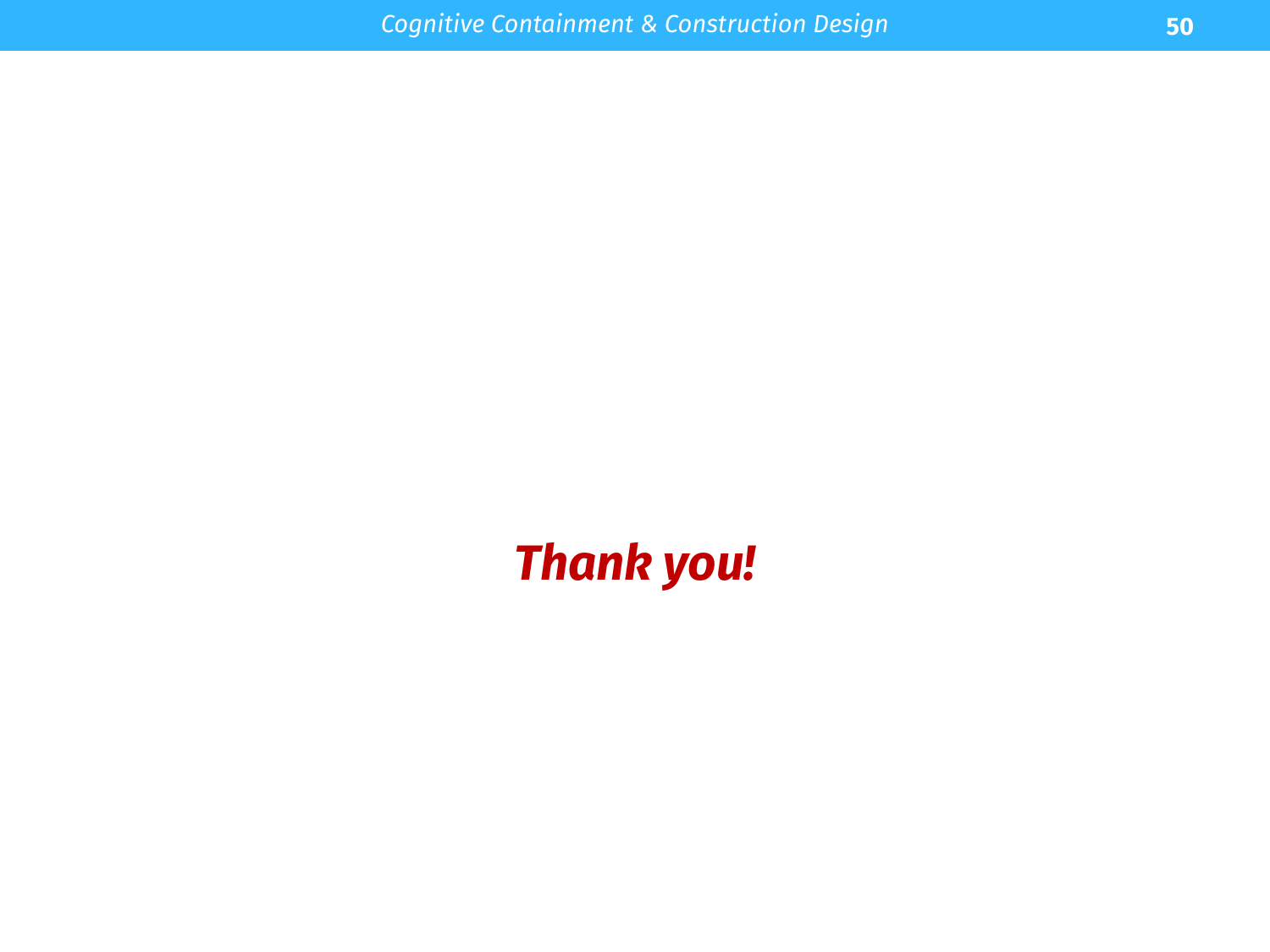

Cognitive Containment & Construction Design
50
#
Thank you!